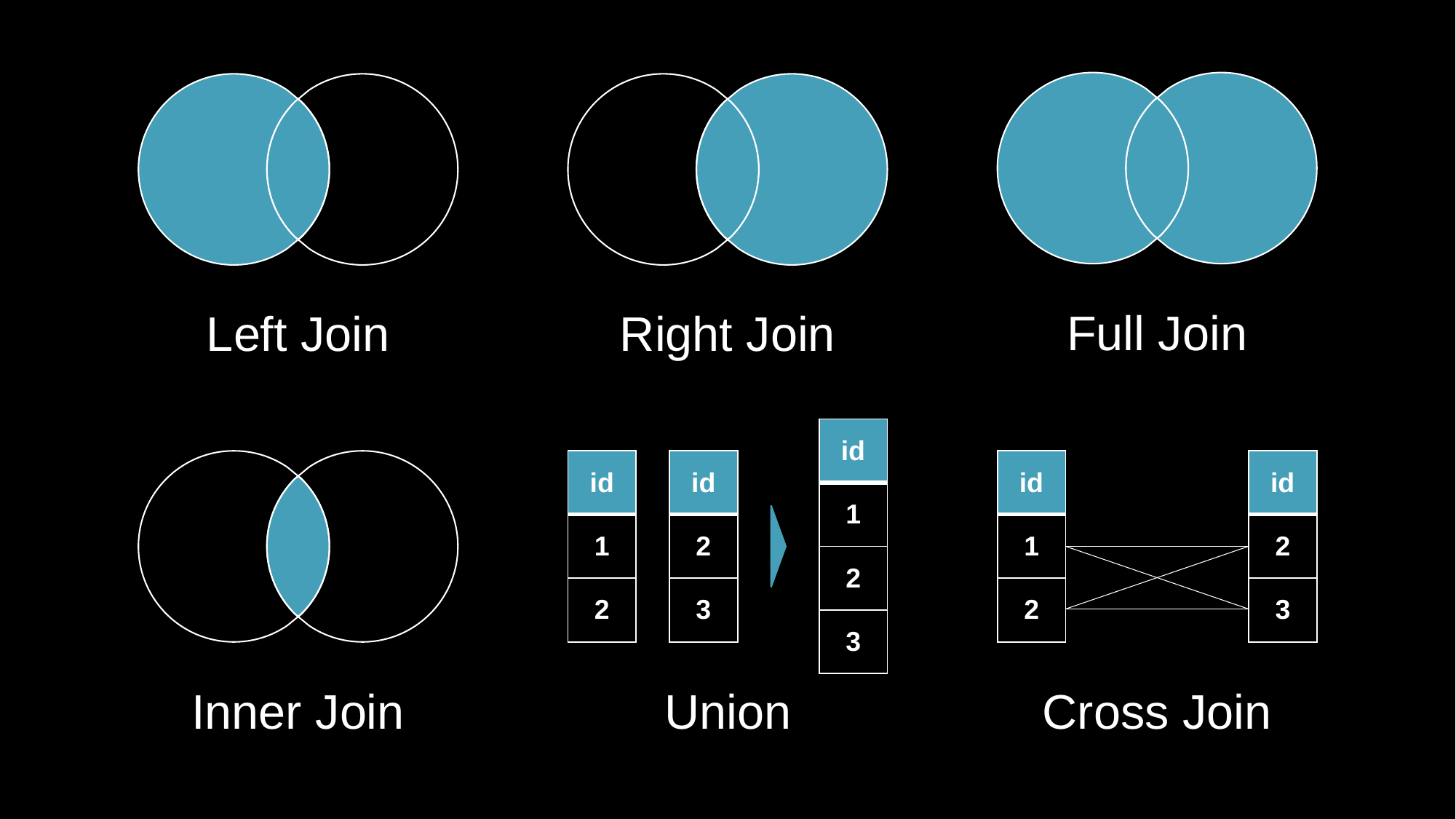

Full Join
Left Join
Right Join
| id |
| --- |
| 1 |
| 2 |
| 3 |
| id |
| --- |
| 1 |
| 2 |
| id |
| --- |
| 2 |
| 3 |
| id |
| --- |
| 1 |
| 2 |
| id |
| --- |
| 2 |
| 3 |

Inner Join
Union
Cross Join